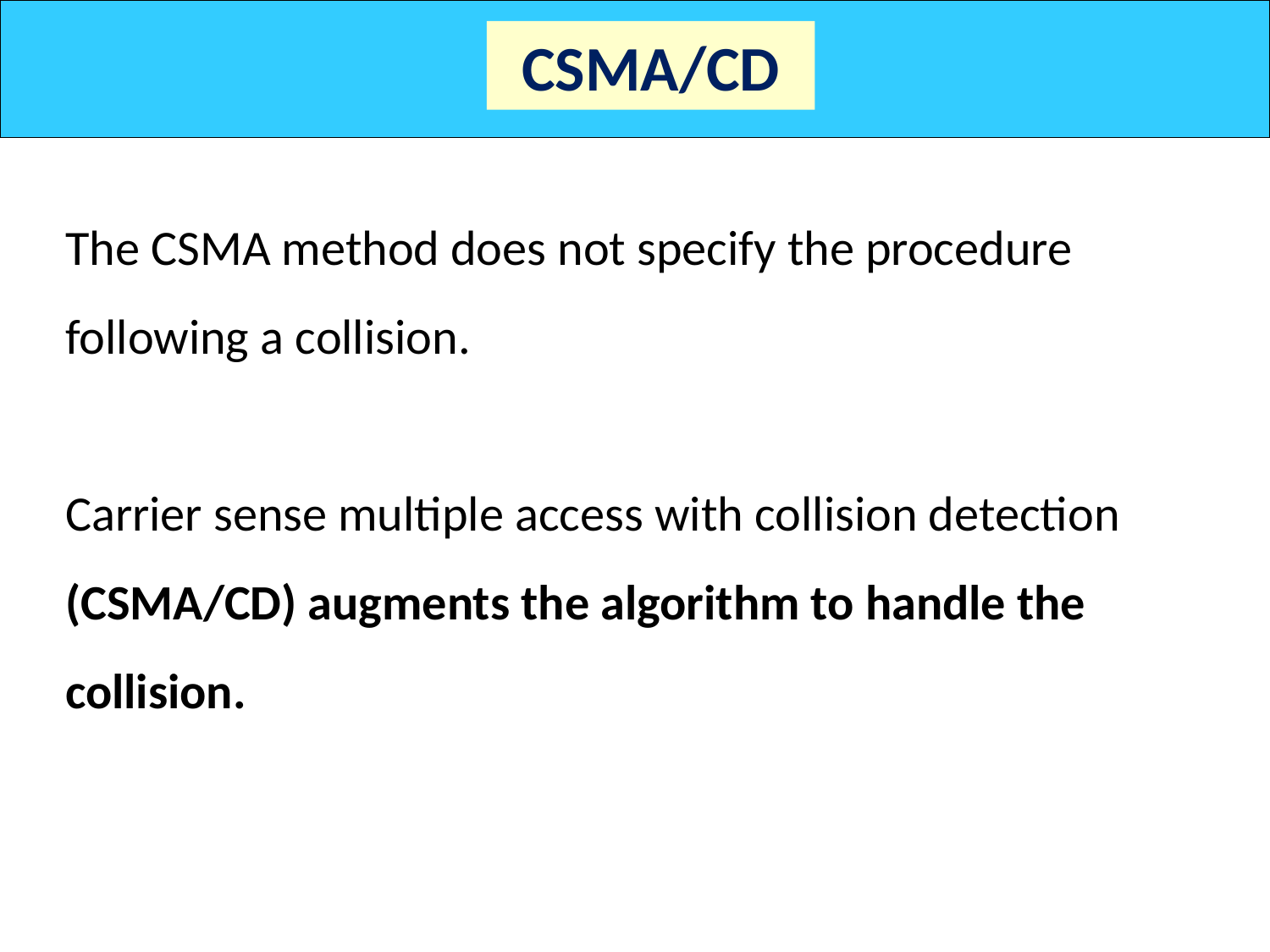

CSMA/CD
The CSMA method does not specify the procedure following a collision.

Carrier sense multiple access with collision detection (CSMA/CD) augments the algorithm to handle the collision.